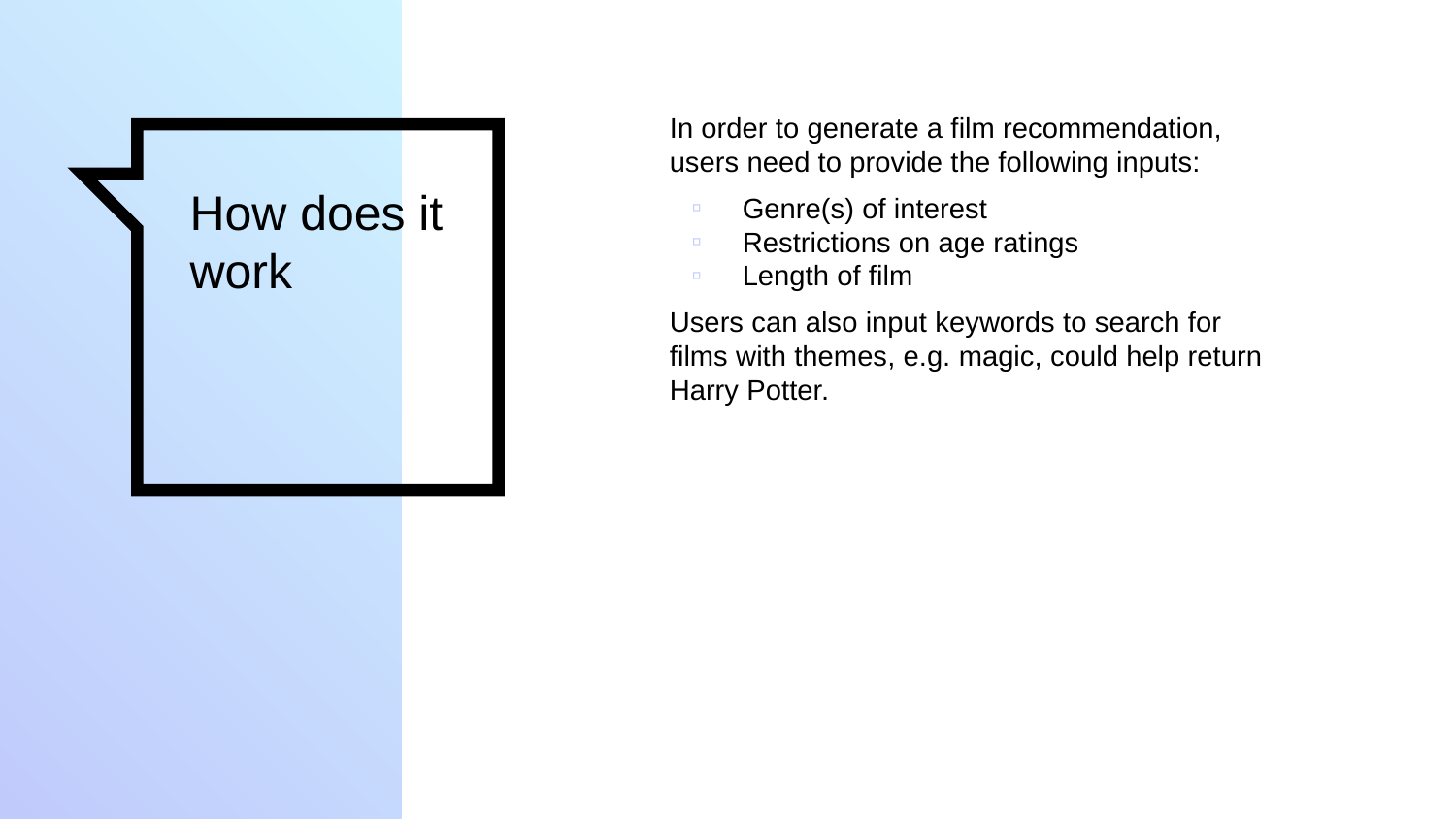

In order to generate a film recommendation, users need to provide the following inputs:
Genre(s) of interest
Restrictions on age ratings
Length of film
Users can also input keywords to search for films with themes, e.g. magic, could help return Harry Potter.

# How does it work